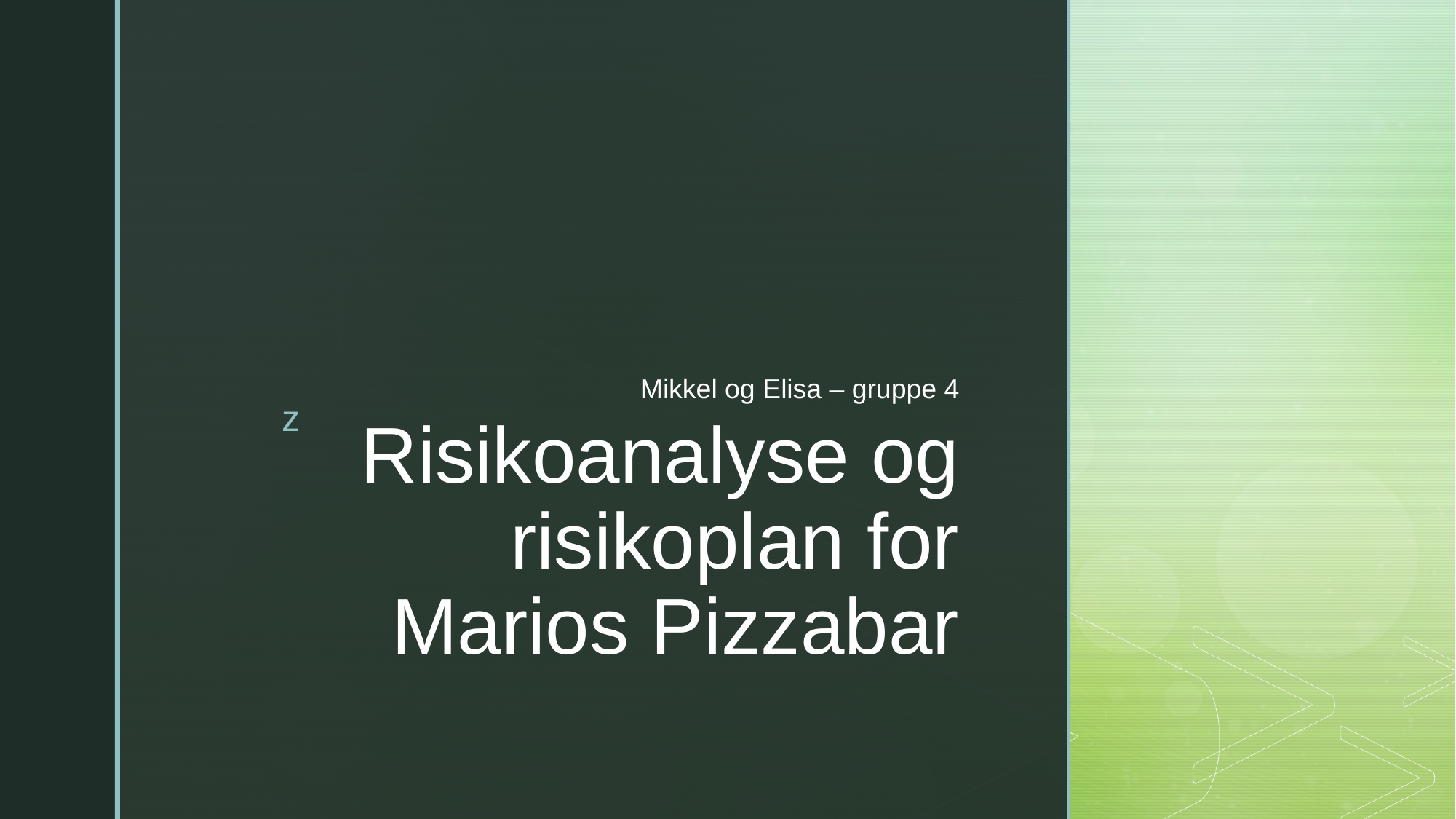

Mikkel og Elisa – gruppe 4
# Risikoanalyse og risikoplan for Marios Pizzabar